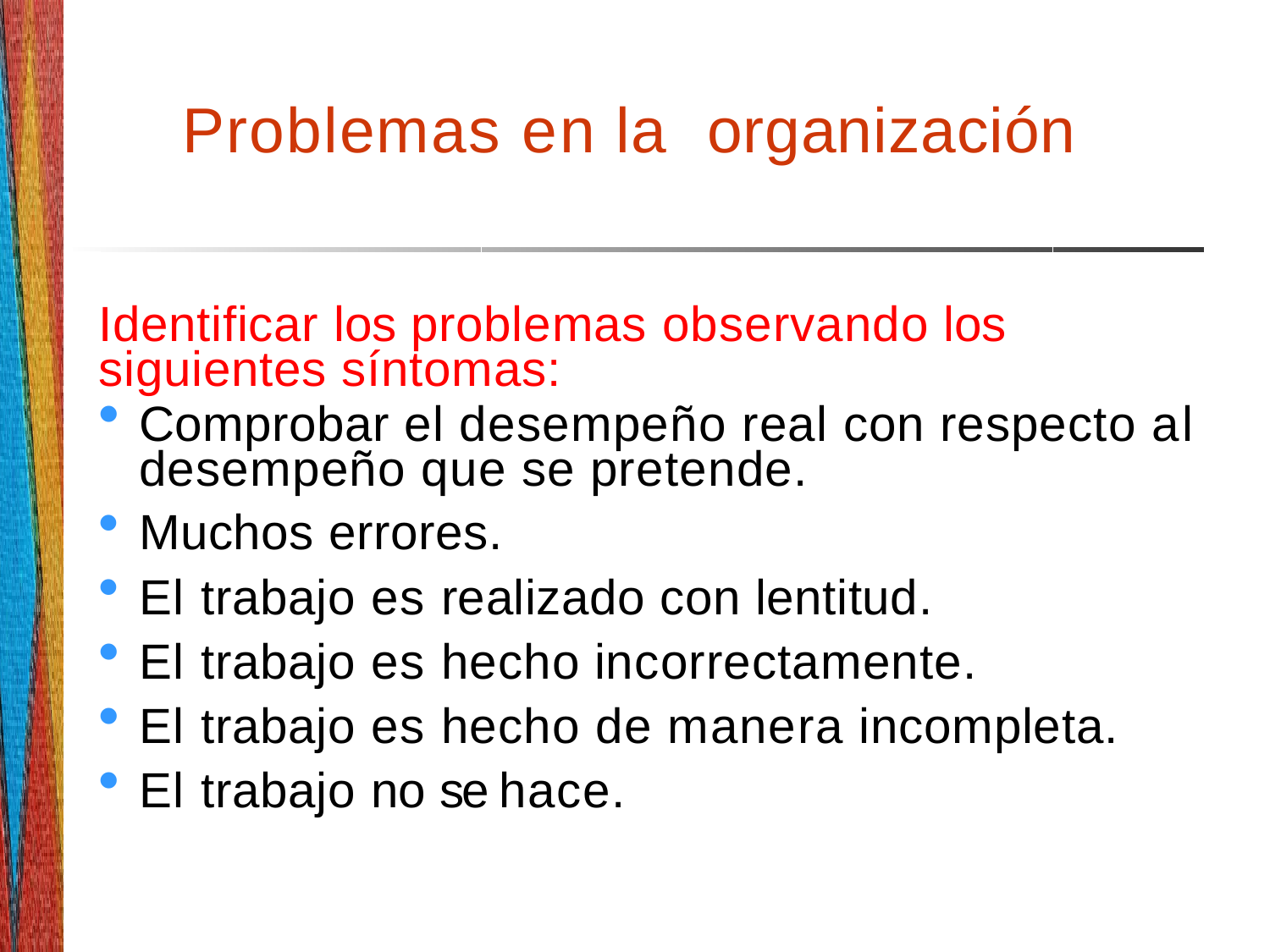

# Problemas en la  organización
Identificar los problemas observando los siguientes síntomas:
Comprobar el desempeño real con respecto al  desempeño que se pretende.
Muchos errores.
El trabajo es realizado con lentitud.
El trabajo es hecho incorrectamente.
El trabajo es hecho de manera incompleta.
El trabajo no se hace.